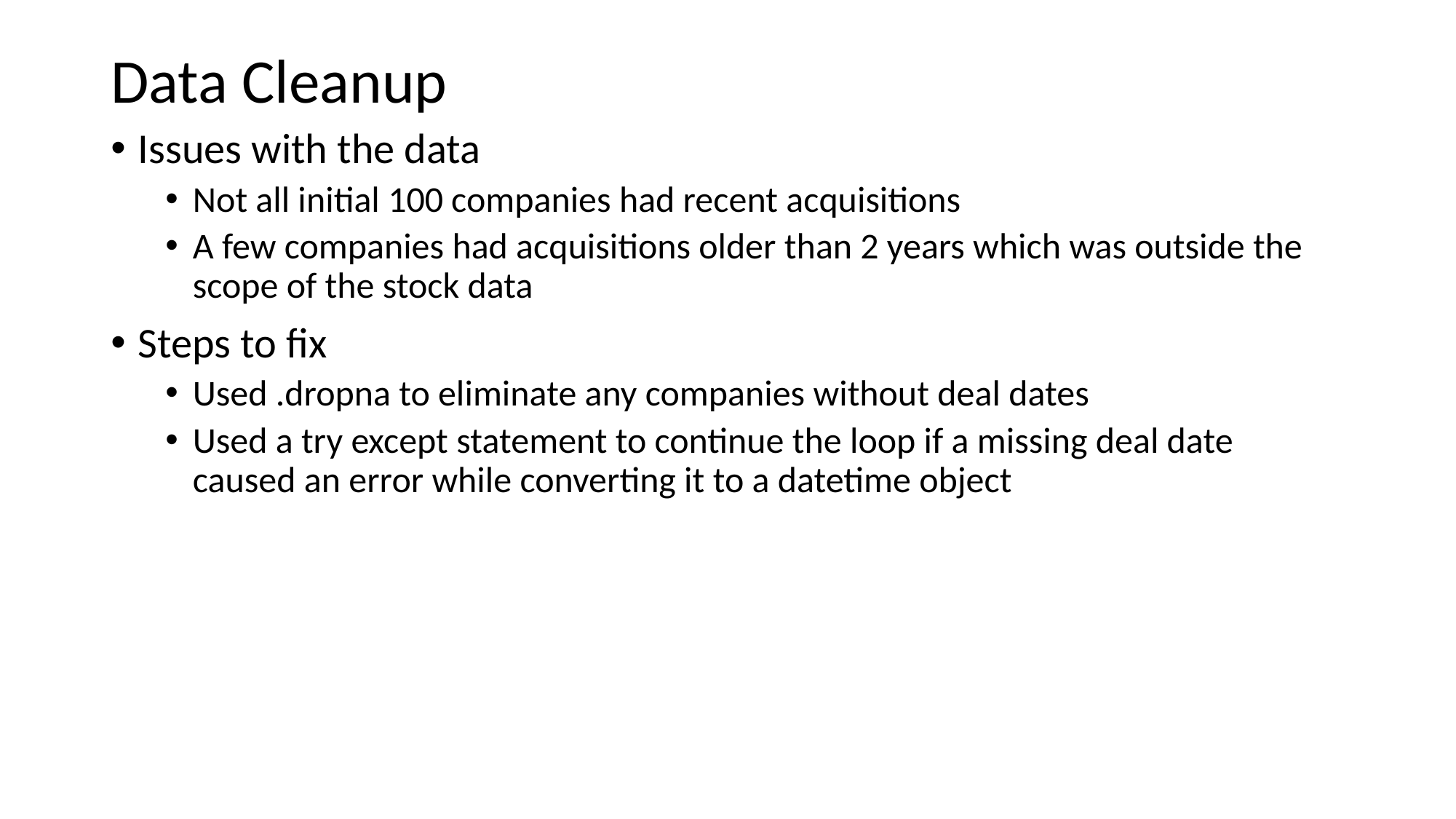

# Data Cleanup
Issues with the data
Not all initial 100 companies had recent acquisitions
A few companies had acquisitions older than 2 years which was outside the scope of the stock data
Steps to fix
Used .dropna to eliminate any companies without deal dates
Used a try except statement to continue the loop if a missing deal date caused an error while converting it to a datetime object